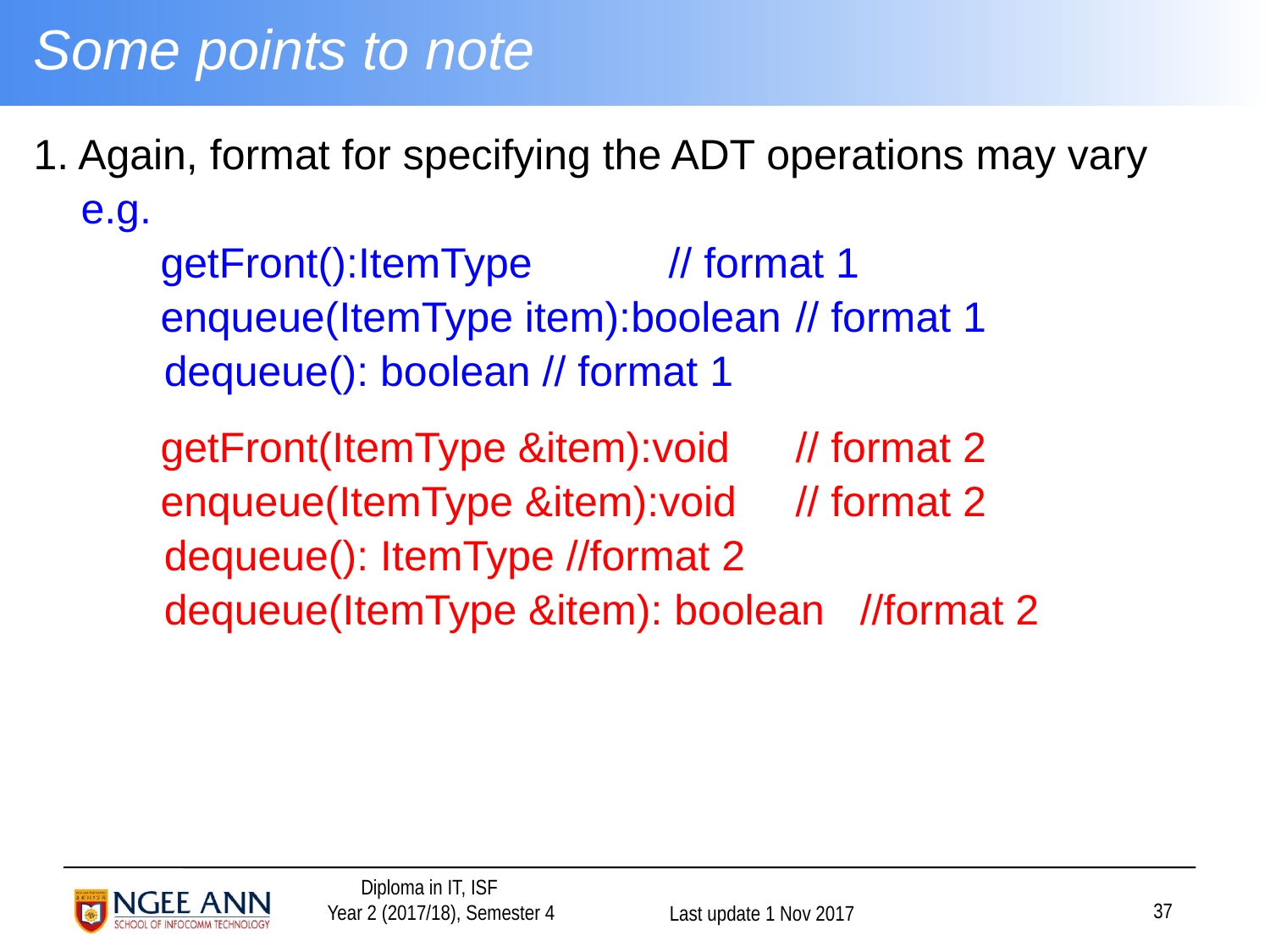

# Some points to note
1. Again, format for specifying the ADT operations may vary
    e.g.
	getFront():ItemType 	// format 1
	enqueue(ItemType item):boolean	// format 1
           dequeue(): boolean // format 1

	getFront(ItemType &item):void	// format 2
	enqueue(ItemType &item):void	// format 2
           dequeue(): ItemType //format 2
           dequeue(ItemType &item): boolean   //format 2